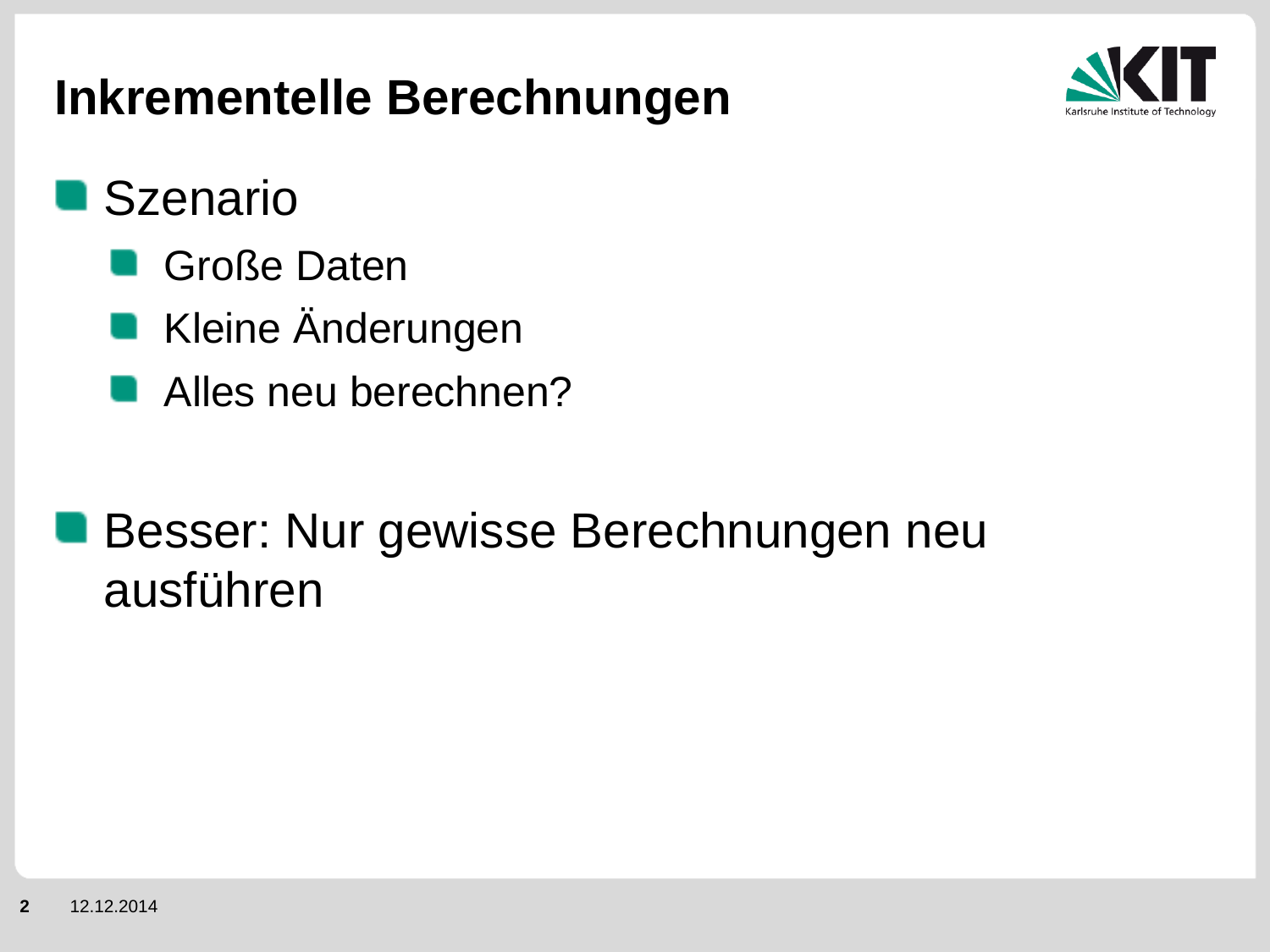

# Inkrementelle Berechnungen
Szenario
Große Daten
Kleine Änderungen
Alles neu berechnen?

Besser: Nur gewisse Berechnungen neu ausführen